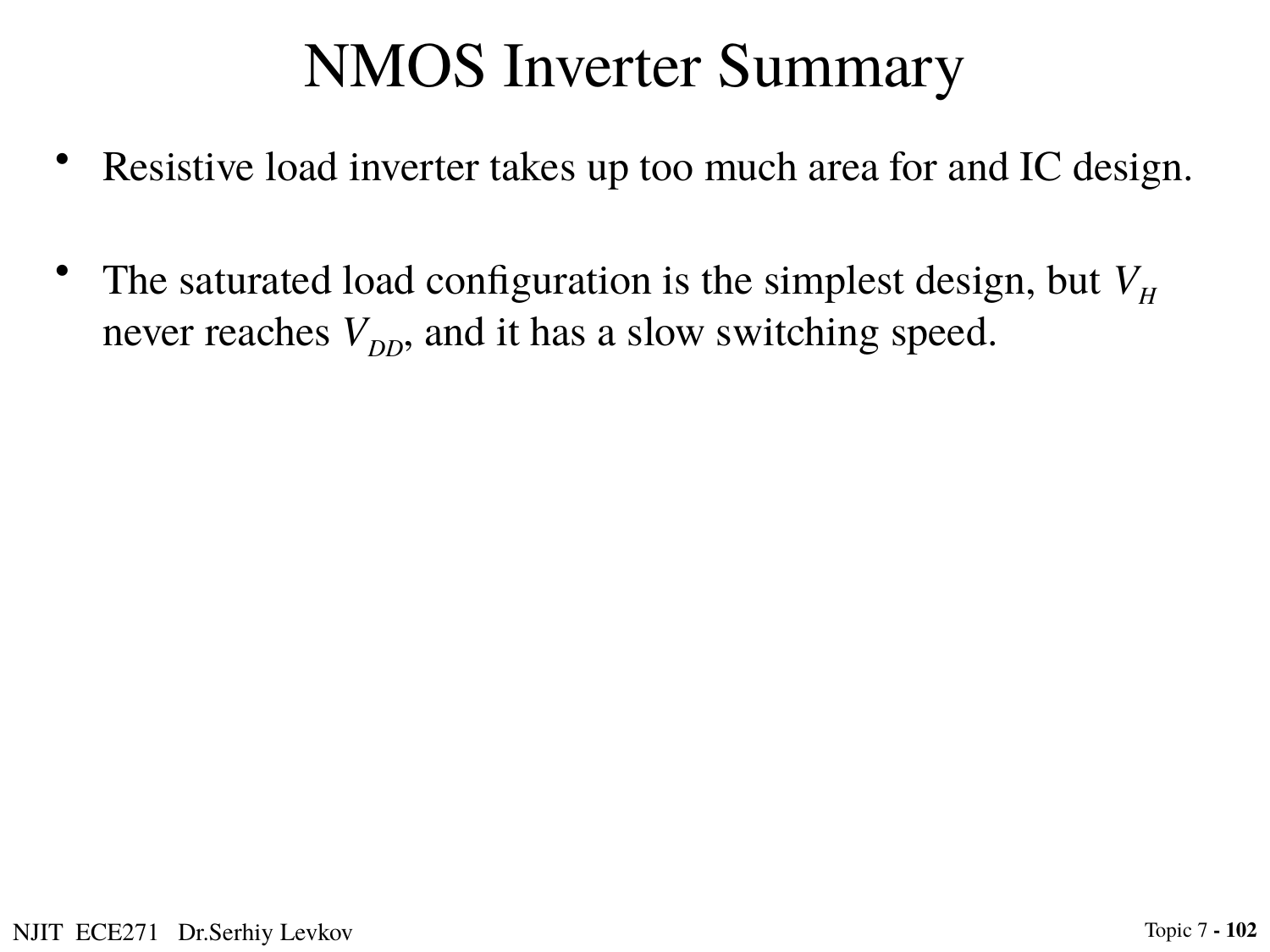

# NMOS Inverter Summary
Resistive load inverter takes up too much area for and IC design.

The saturated load configuration is the simplest design, but VH never reaches VDD, and it has a slow switching speed.

NJIT  ECE271   Dr.Serhiy Levkov
Topic 7 - 102